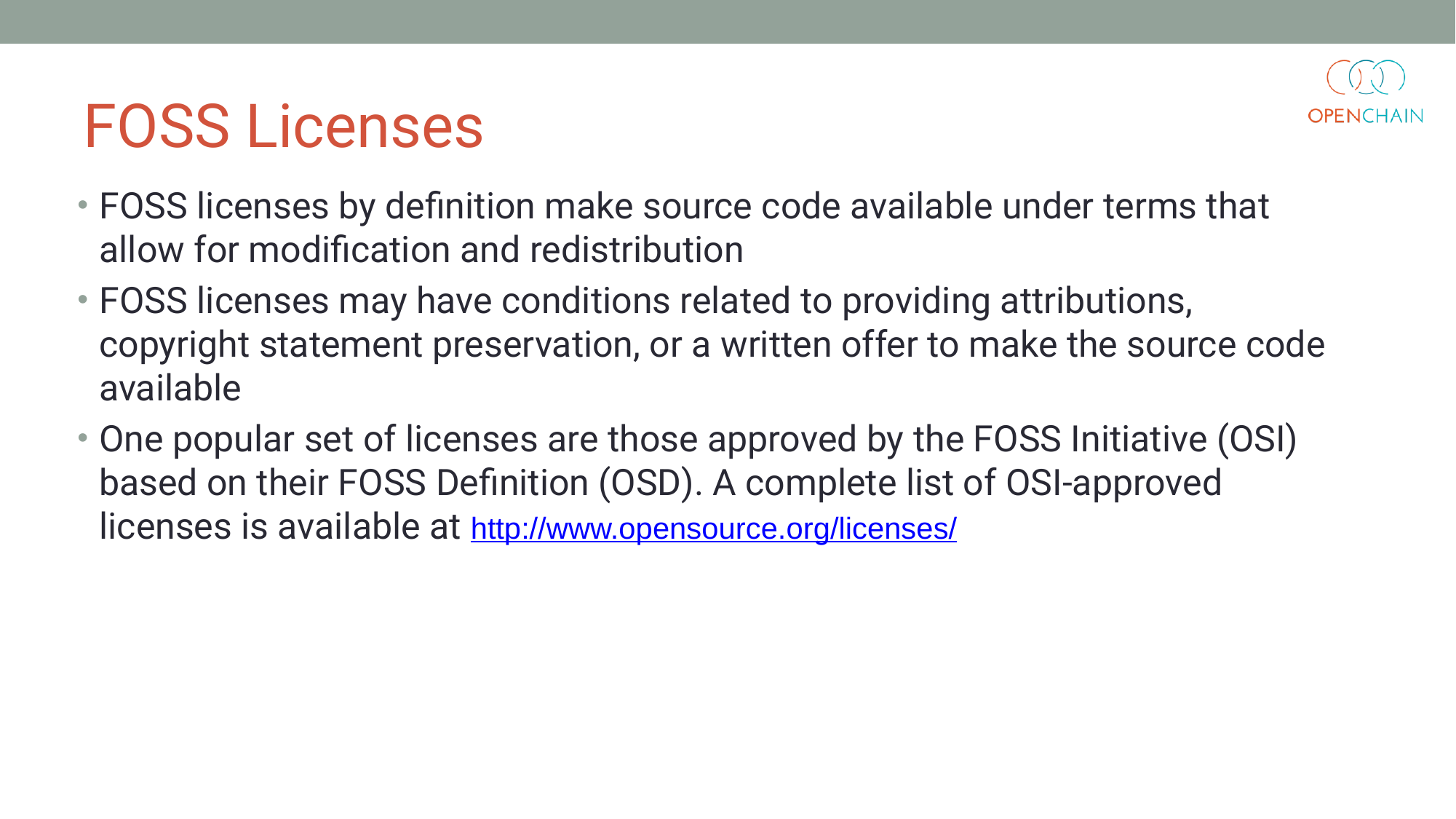

# FOSS Licenses
FOSS licenses by definition make source code available under terms that allow for modification and redistribution
FOSS licenses may have conditions related to providing attributions, copyright statement preservation, or a written offer to make the source code available
One popular set of licenses are those approved by the FOSS Initiative (OSI) based on their FOSS Definition (OSD). A complete list of OSI-approved licenses is available at http://www.opensource.org/licenses/